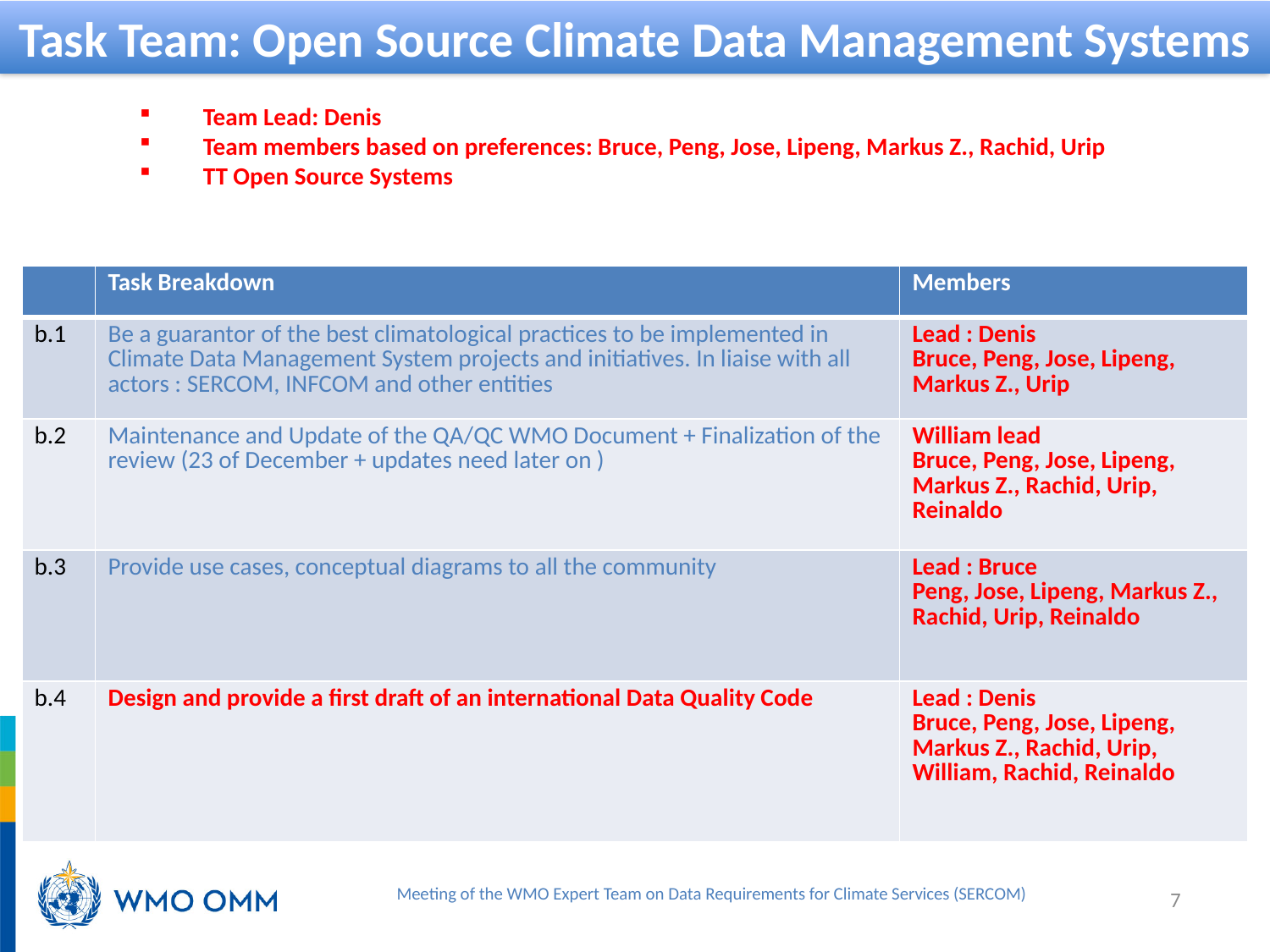

Task Team: Open Source Climate Data Management Systems
Team Lead: Denis
Team members based on preferences: Bruce, Peng, Jose, Lipeng, Markus Z., Rachid, Urip
TT Open Source Systems

|  | Task Breakdown | Members |
| --- | --- | --- |
| b.1 | Be a guarantor of the best climatological practices to be implemented in Climate Data Management System projects and initiatives. In liaise with all actors : SERCOM, INFCOM and other entities | Lead : Denis Bruce, Peng, Jose, Lipeng, Markus Z., Urip |
| b.2 | Maintenance and Update of the QA/QC WMO Document + Finalization of the review (23 of December + updates need later on ) | William lead Bruce, Peng, Jose, Lipeng, Markus Z., Rachid, Urip, Reinaldo |
| b.3 | Provide use cases, conceptual diagrams to all the community | Lead : Bruce Peng, Jose, Lipeng, Markus Z., Rachid, Urip, Reinaldo |
| b.4 | Design and provide a first draft of an international Data Quality Code | Lead : Denis Bruce, Peng, Jose, Lipeng, Markus Z., Rachid, Urip, William, Rachid, Reinaldo |
7